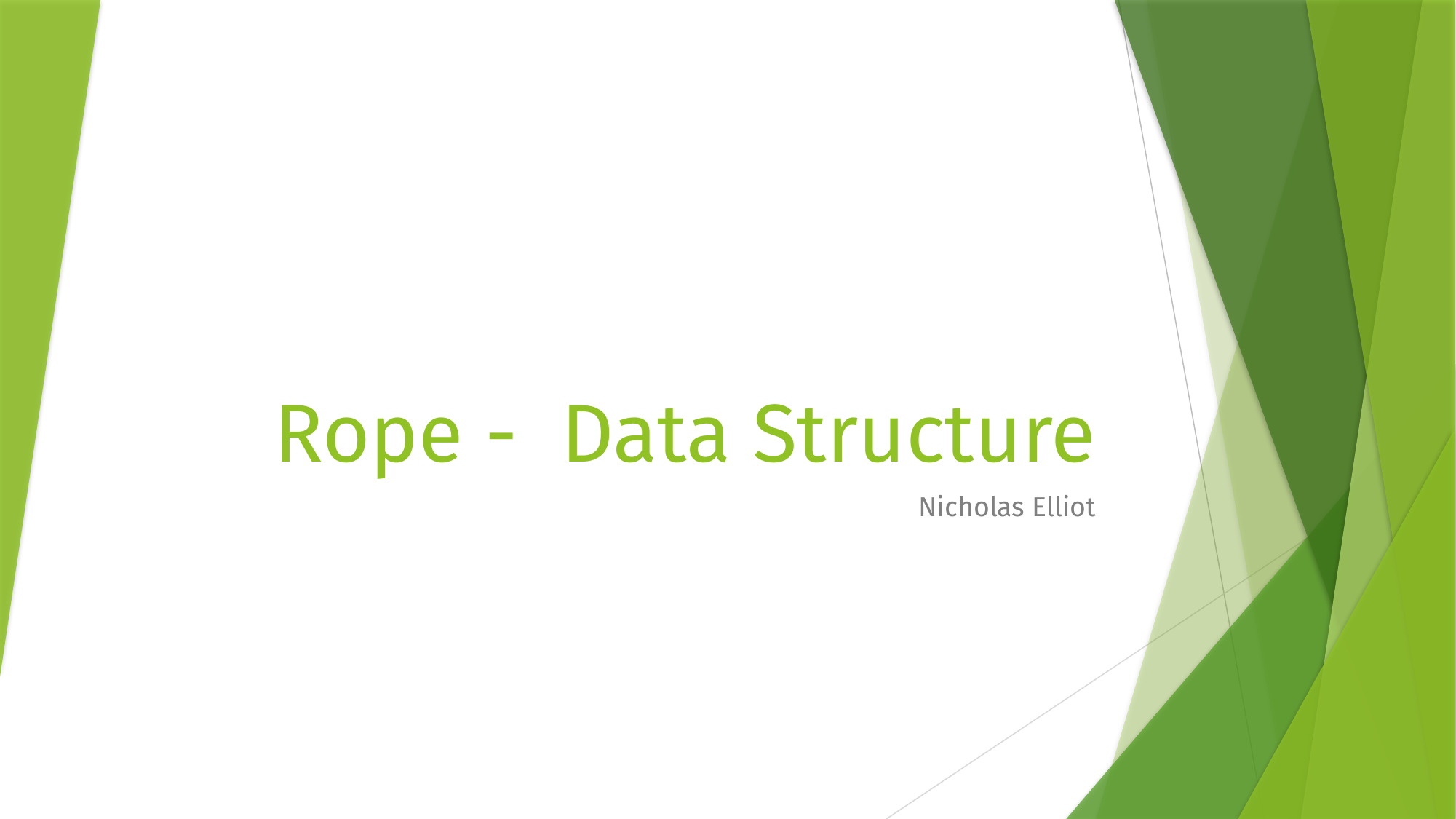

# Rope -  Data Structure
Nicholas Elliot